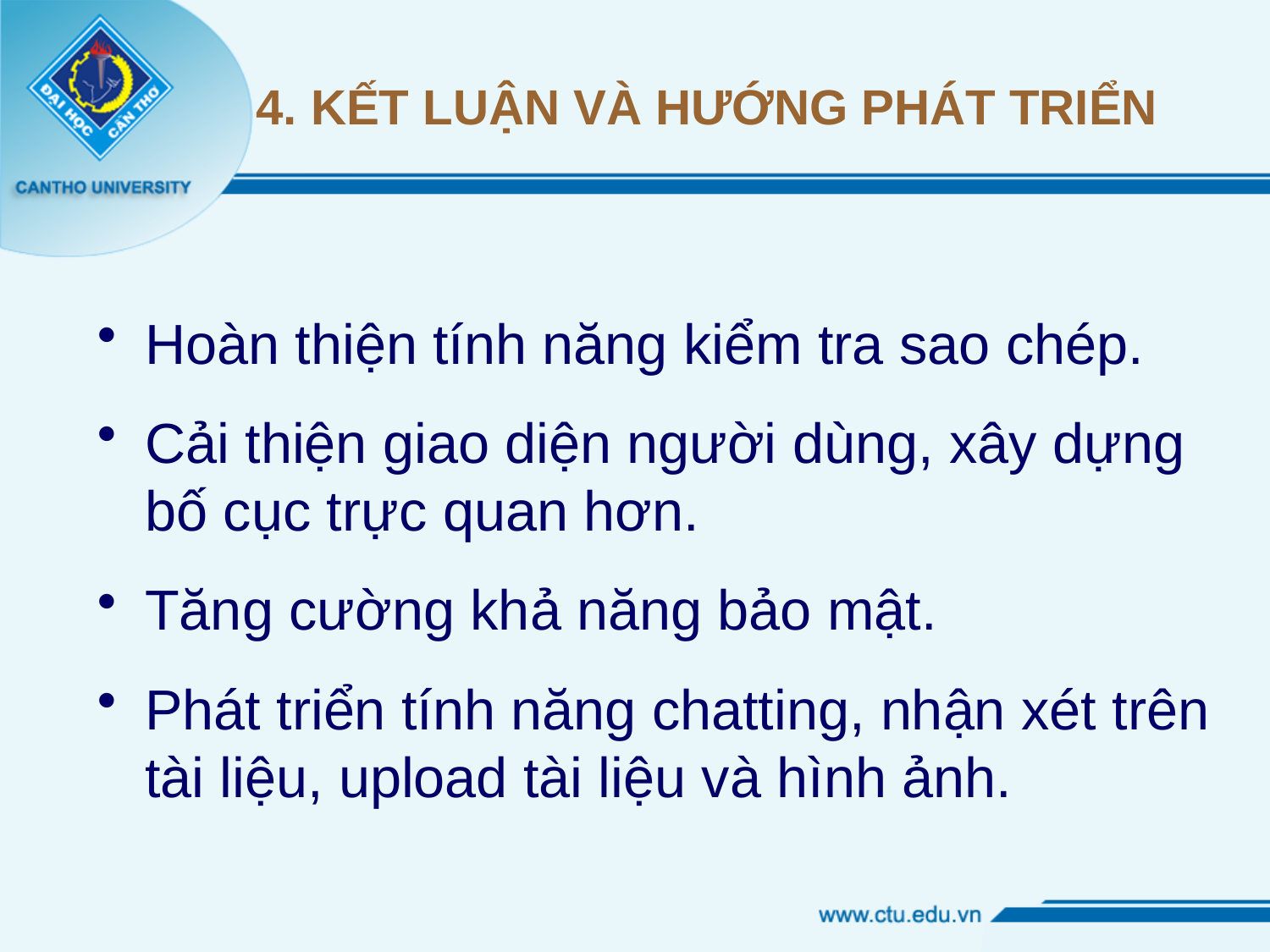

# 4. KẾT LUẬN VÀ HƯỚNG PHÁT TRIỂN
Hoàn thiện tính năng kiểm tra sao chép.
Cải thiện giao diện người dùng, xây dựng bố cục trực quan hơn.
Tăng cường khả năng bảo mật.
Phát triển tính năng chatting, nhận xét trên tài liệu, upload tài liệu và hình ảnh.